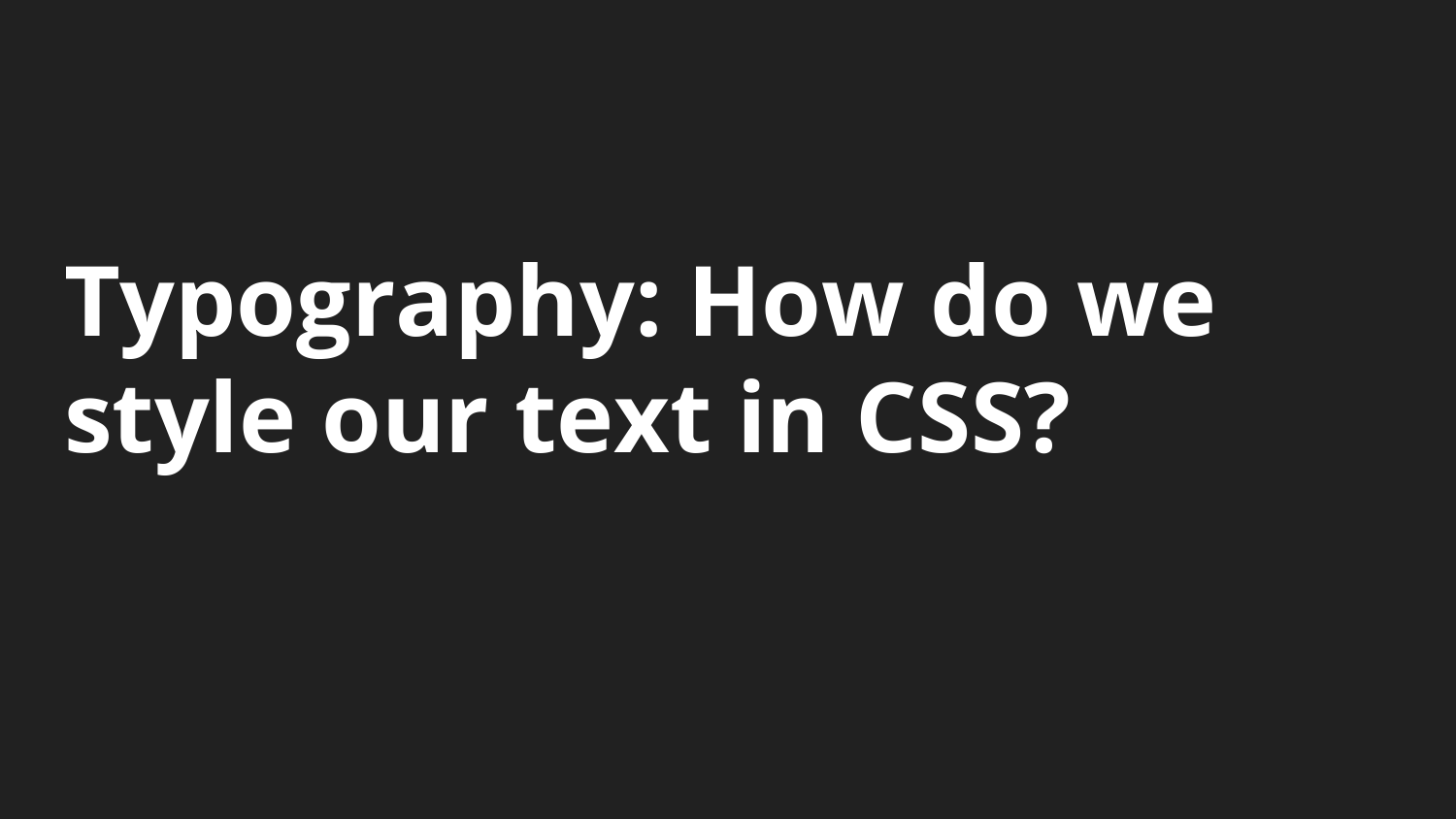

# Typography: How do we style our text in CSS?